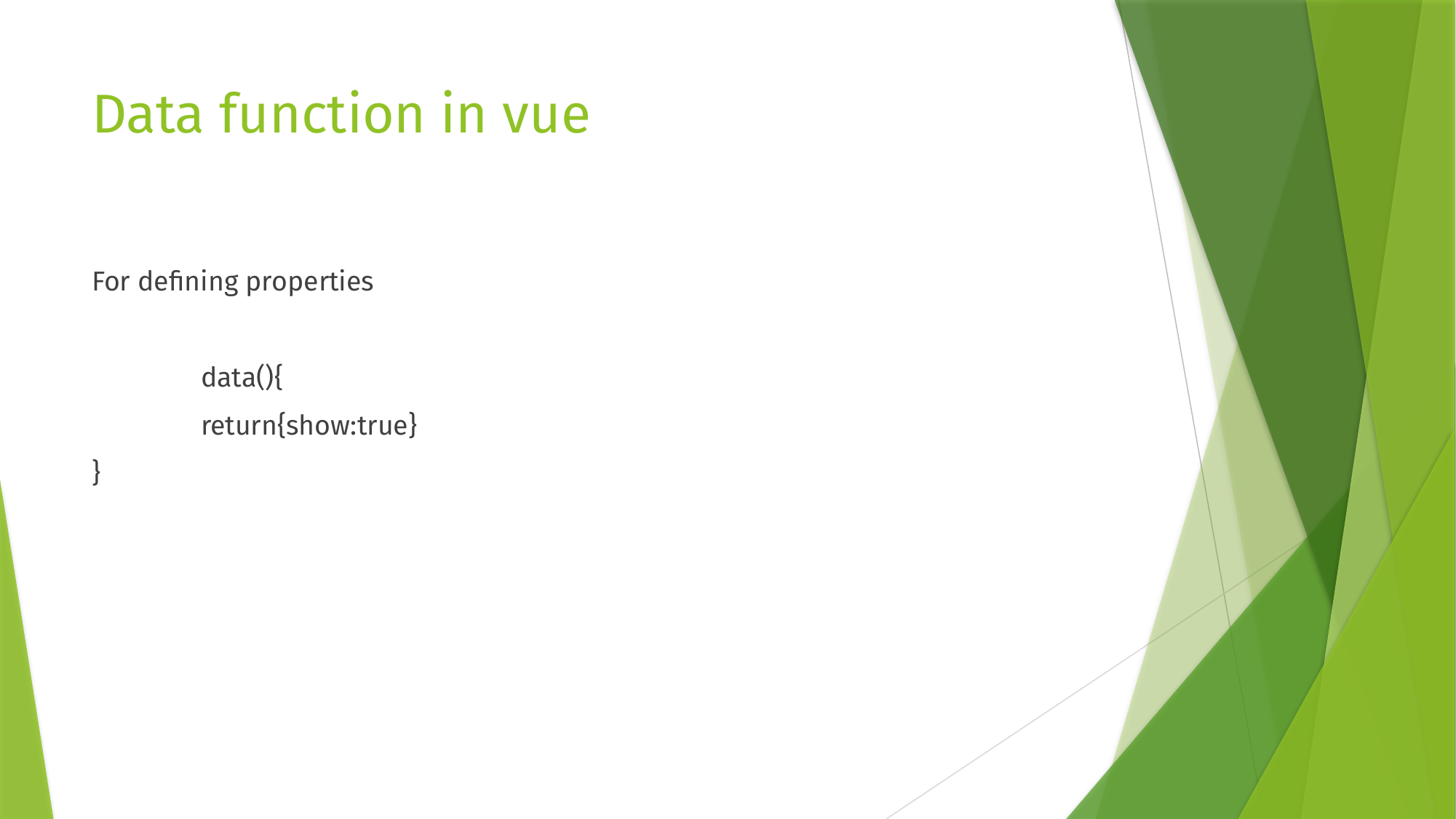

# Data function in vue
For defining properties

	data(){
	return{show:true}
}